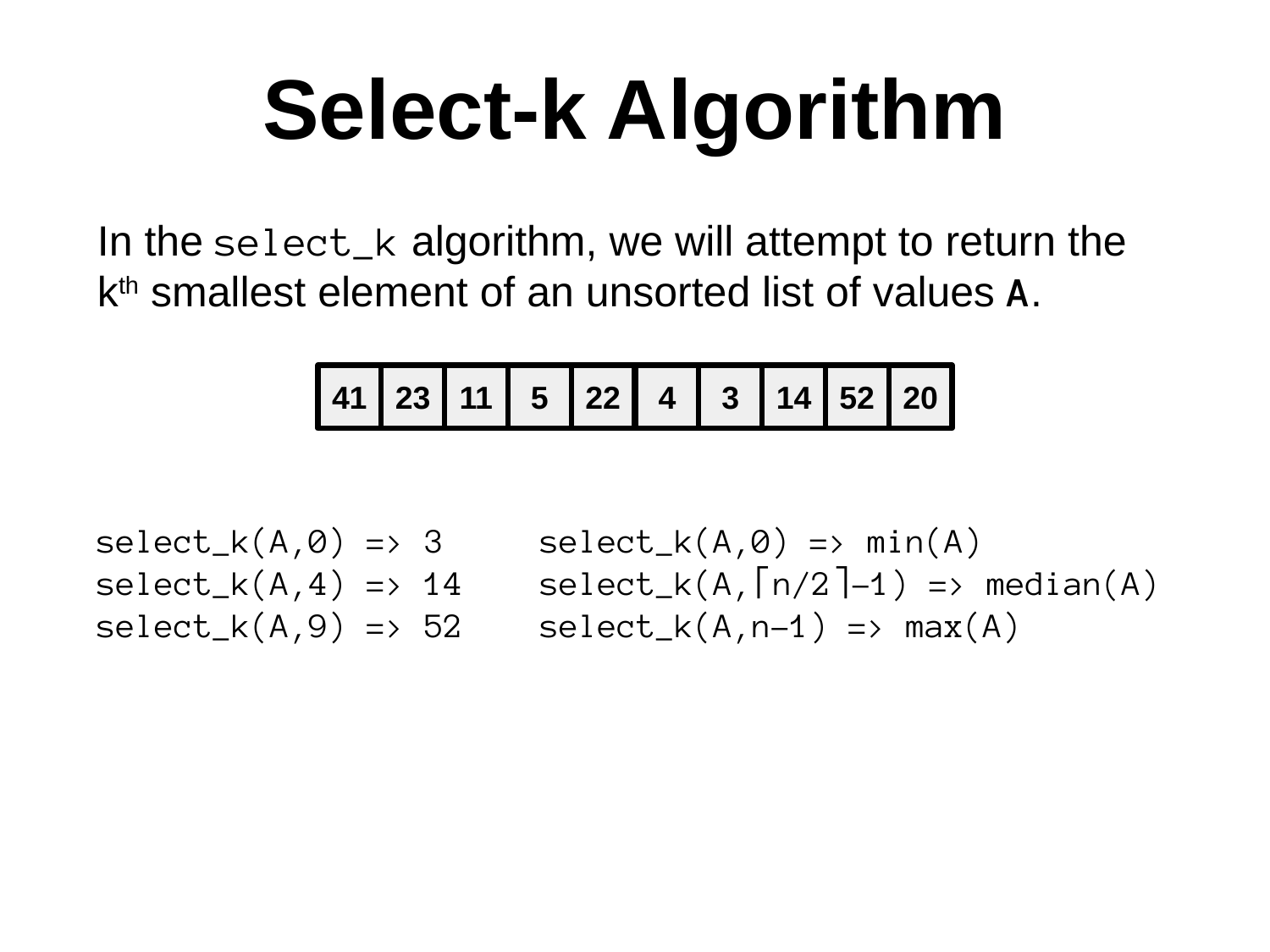

Select-k Algorithm
In the select_k algorithm, we will attempt to return the kth smallest element of an unsorted list of values A.

select_k(A,0) => 3     select_k(A,0) => min(A)
select_k(A,4) => 14    select_k(A,⌈n/2⌉-1) => median(A)
select_k(A,9) => 52    select_k(A,n-1) => max(A)
41
23
11
5
22
4
3
14
52
20